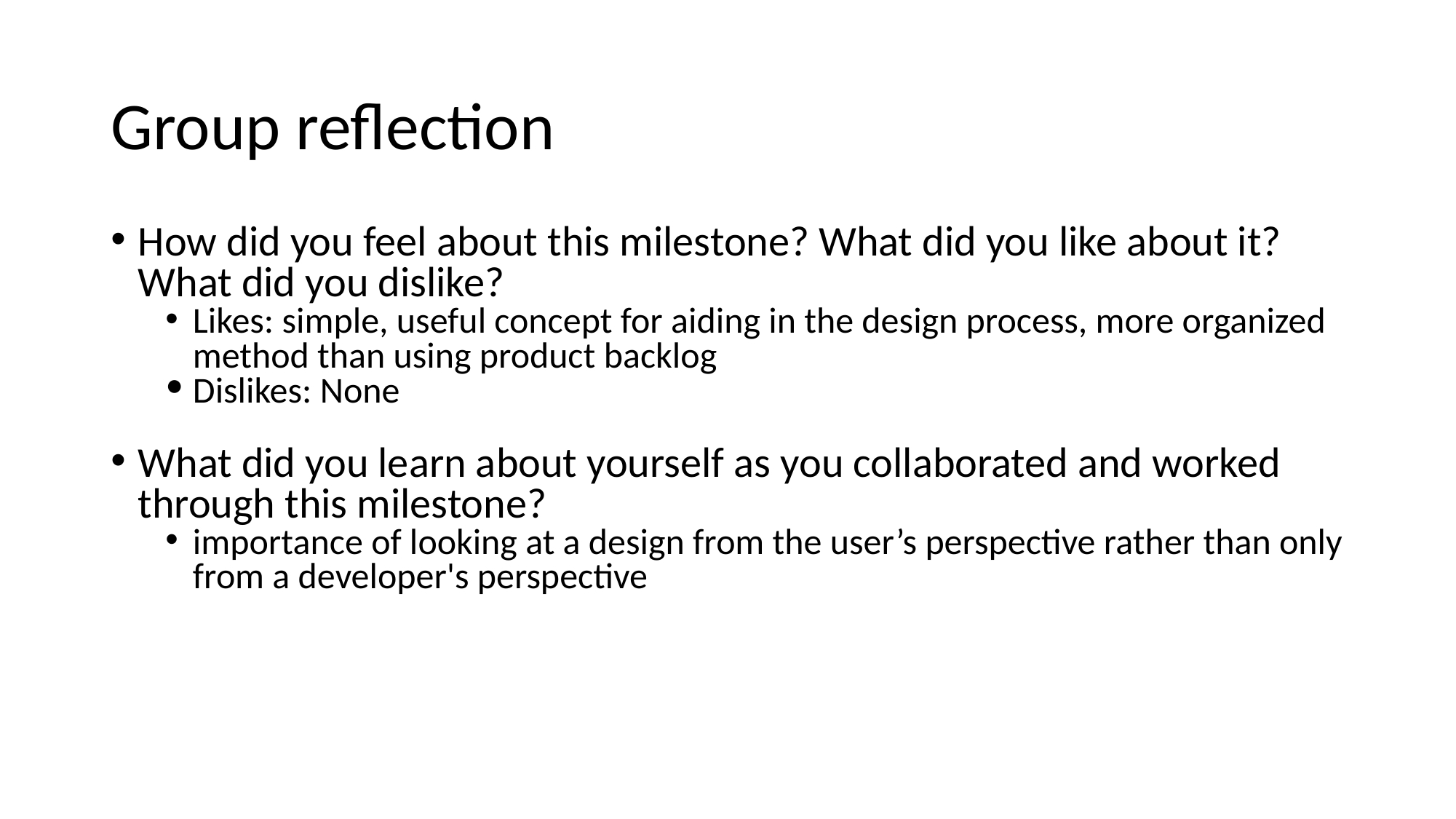

Group reflection
How did you feel about this milestone? What did you like about it? What did you dislike?
Likes: simple, useful concept for aiding in the design process, more organized method than using product backlog
Dislikes: None

What did you learn about yourself as you collaborated and worked through this milestone?
importance of looking at a design from the user’s perspective rather than only from a developer's perspective